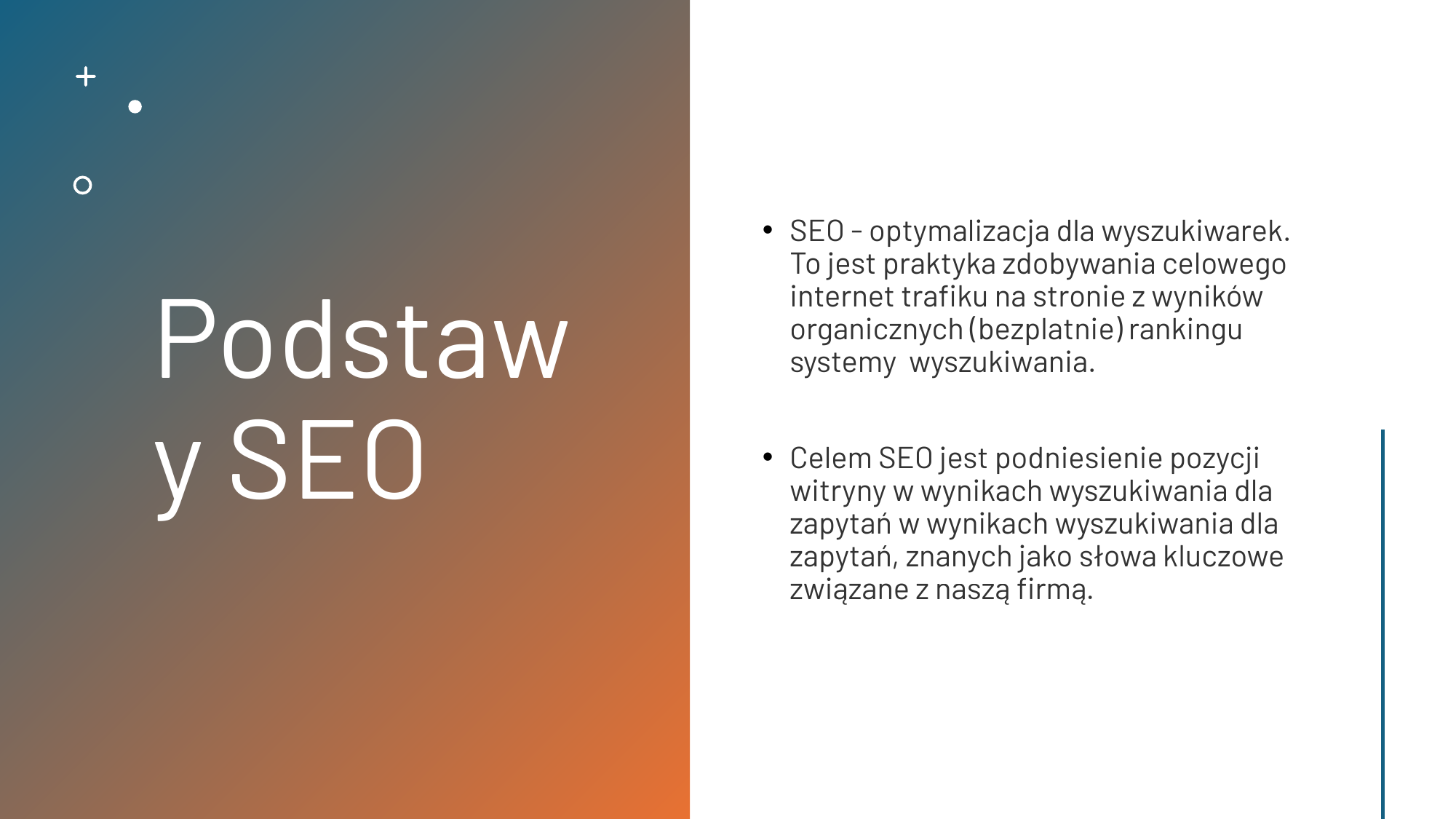

# Podstawy SEO
SEO - optymalizacja dla wyszukiwarek. To jest praktyka zdobywania celowego internet trafiku na stronie z wyników organicznych (bezplatnie) rankingu systemy  wyszukiwania.

Celem SEO jest podniesienie pozycji witryny w wynikach wyszukiwania dla zapytań w wynikach wyszukiwania dla zapytań, znanych jako słowa kluczowe związane z naszą firmą.